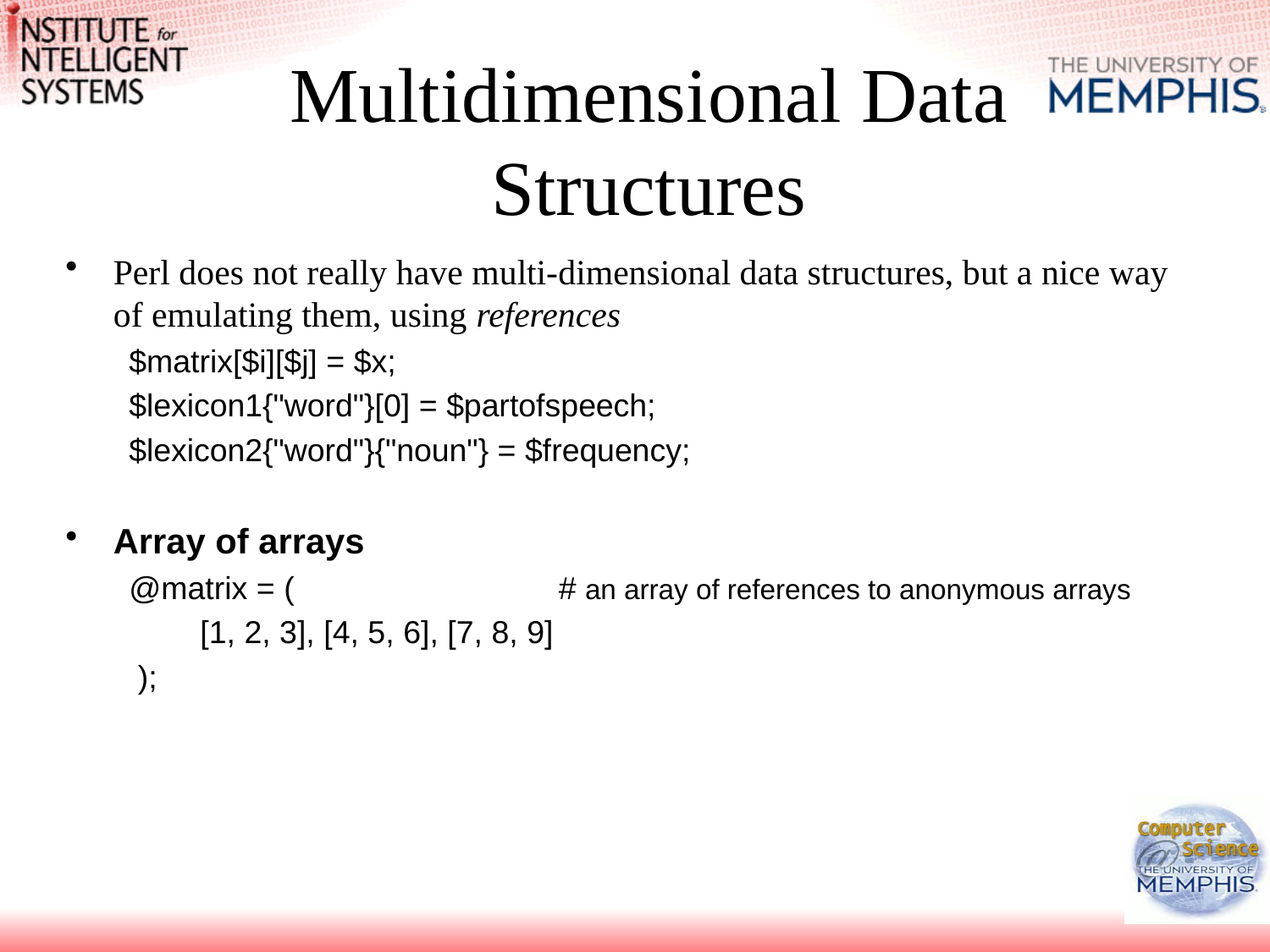

# Multidimensional Data Structures
Perl does not really have multi-dimensional data structures, but a nice way of emulating them, using references
$matrix[$i][$j] = $x;
$lexicon1{"word"}[0] = $partofspeech;
$lexicon2{"word"}{"noun"} = $frequency;

Array of arrays
@matrix = ( 		 # an array of references to anonymous arrays
        [1, 2, 3], [4, 5, 6], [7, 8, 9]
 );